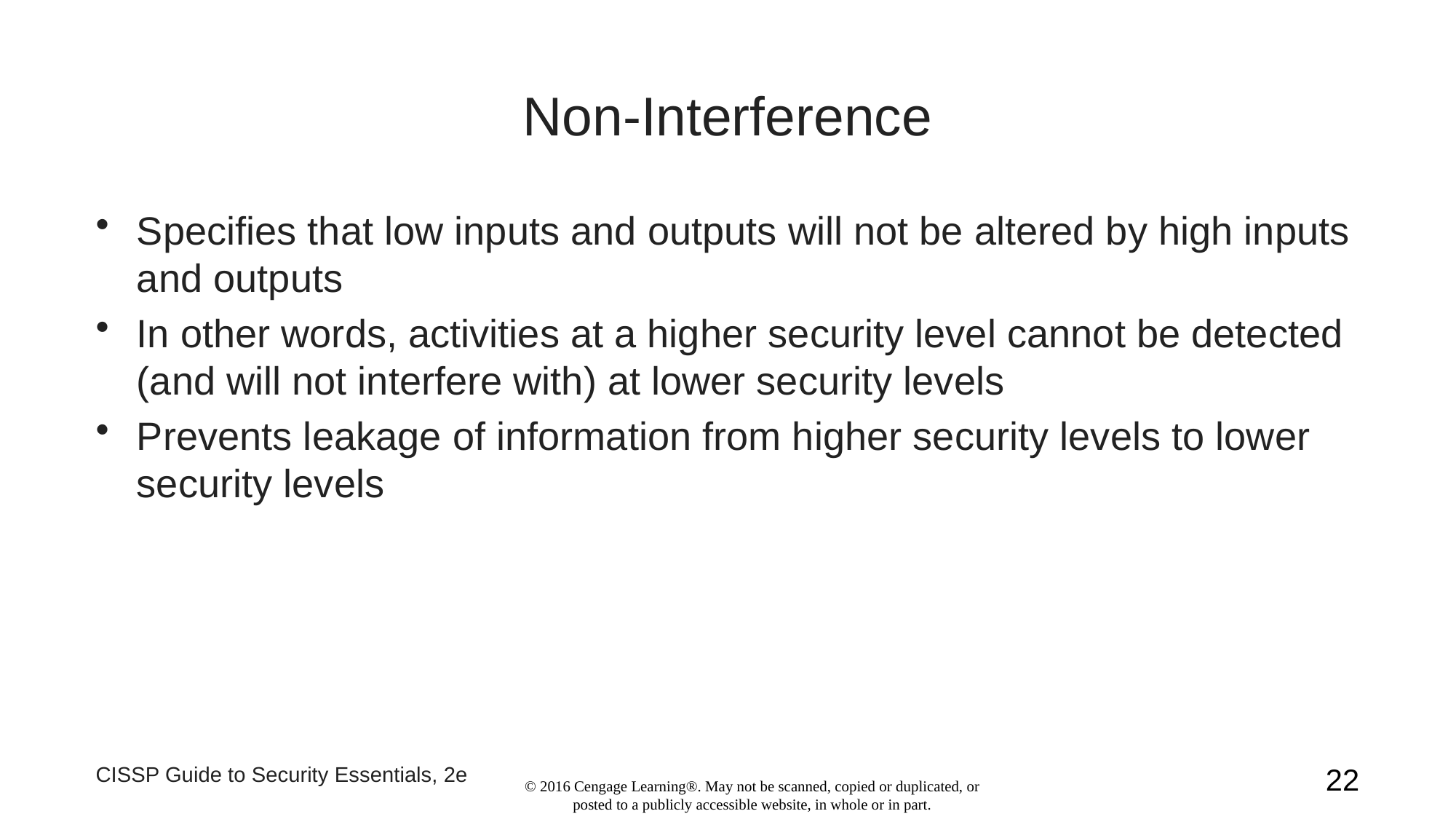

# Non-Interference
Specifies that low inputs and outputs will not be altered by high inputs and outputs
In other words, activities at a higher security level cannot be detected (and will not interfere with) at lower security levels
Prevents leakage of information from higher security levels to lower security levels
CISSP Guide to Security Essentials, 2e
22
© 2016 Cengage Learning®. May not be scanned, copied or duplicated, or posted to a publicly accessible website, in whole or in part.